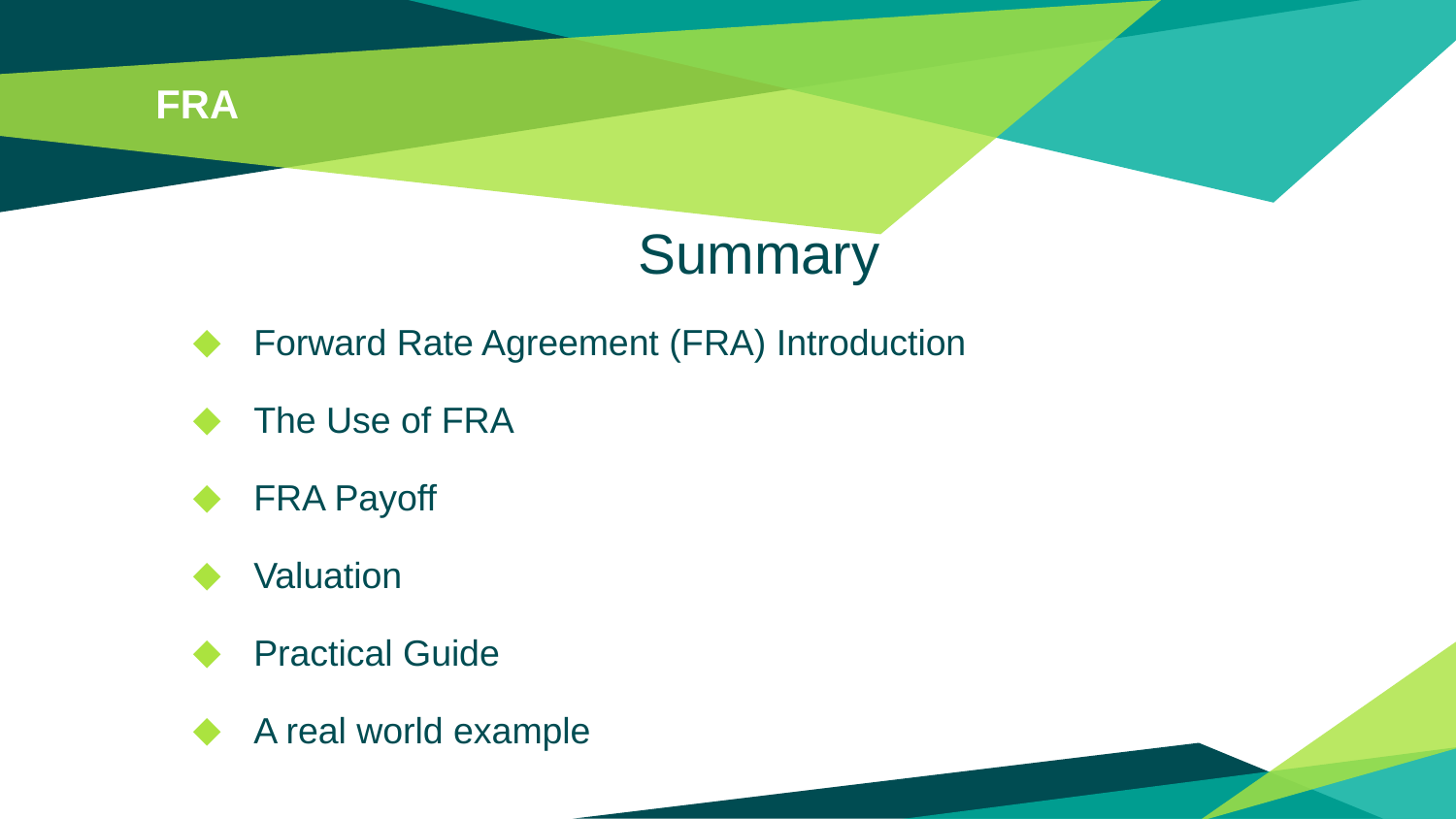

# FRA
Summary
Forward Rate Agreement (FRA) Introduction
The Use of FRA
FRA Payoff
Valuation
Practical Guide
A real world example